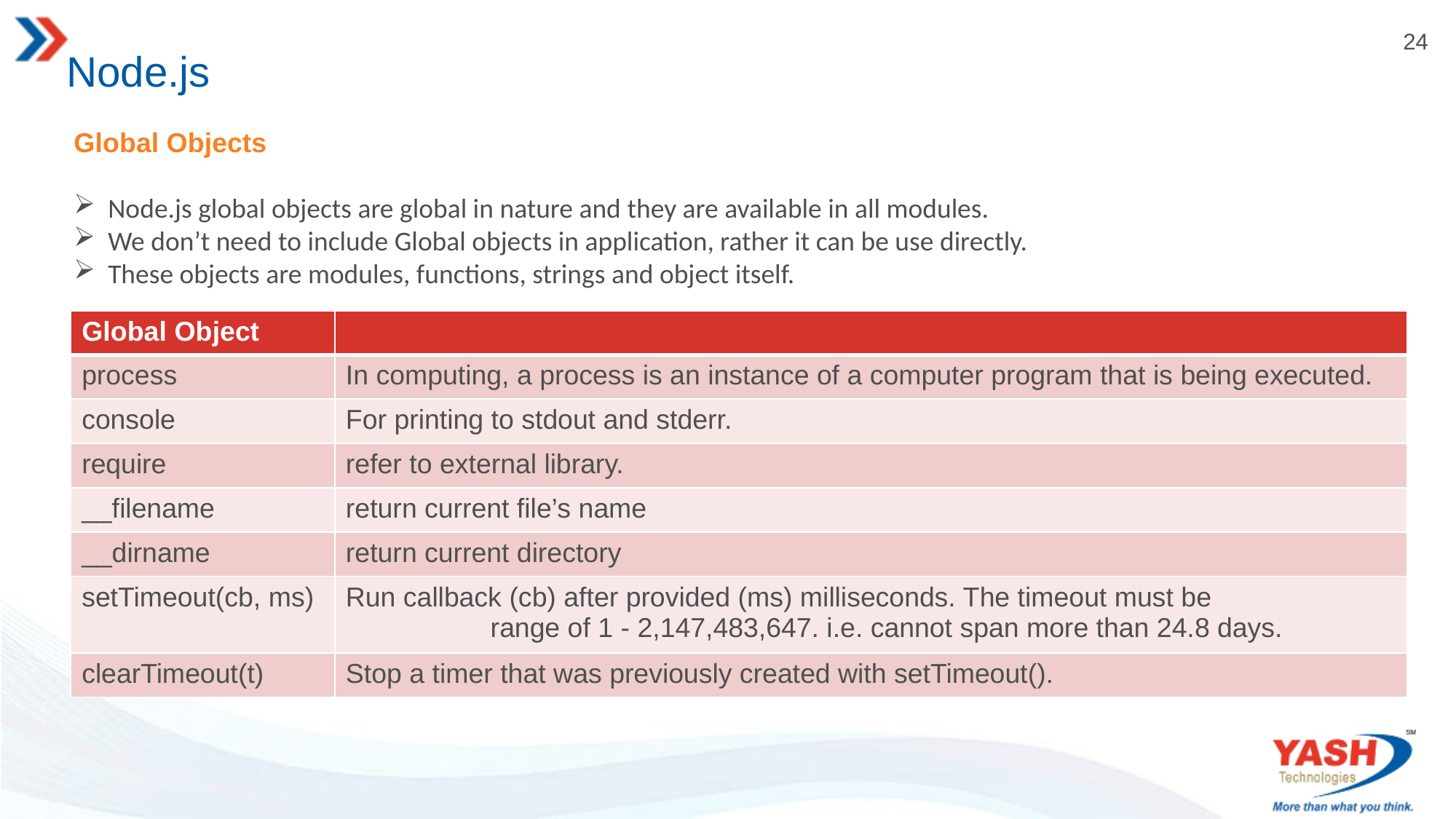

# Node.js
Global Objects

Node.js global objects are global in nature and they are available in all modules.
We don’t need to include Global objects in application, rather it can be use directly.
These objects are modules, functions, strings and object itself.
| Global Object |  |
| --- | --- |
| process | In computing, a process is an instance of a computer program that is being executed. |
| console | For printing to stdout and stderr. |
| require | refer to external library. |
| \_\_filename | return current file’s name |
| \_\_dirname | return current directory |
| setTimeout(cb, ms) | Run callback (cb) after provided (ms) milliseconds. The timeout must be range of 1 - 2,147,483,647. i.e. cannot span more than 24.8 days. |
| clearTimeout(t) | Stop a timer that was previously created with setTimeout(). |